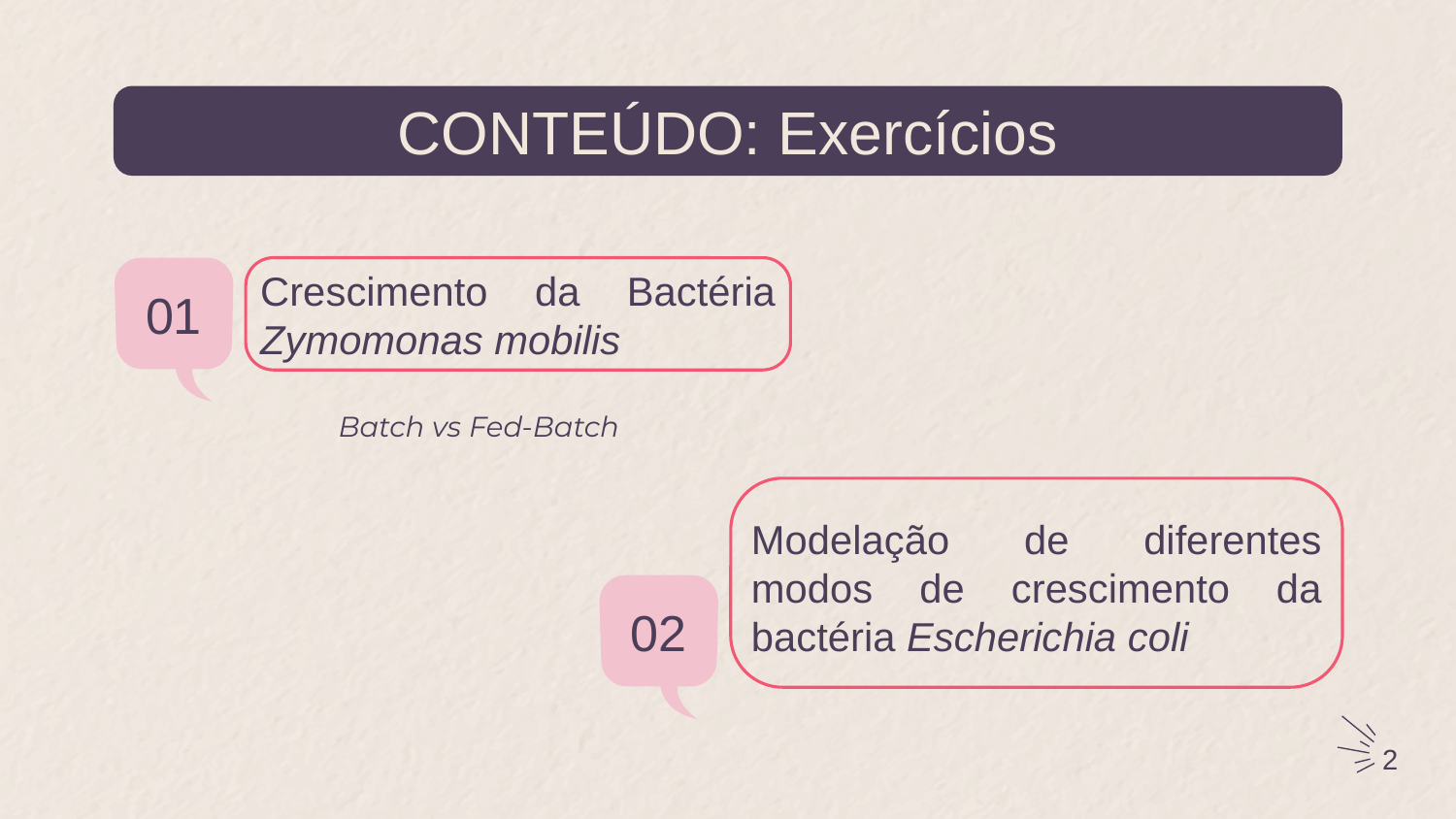

CONTEÚDO: Exercícios

01
Crescimento da Bactéria Zymomonas mobilis
Batch vs Fed-Batch
Modelação de diferentes modos de crescimento da bactéria Escherichia coli

# 02

2